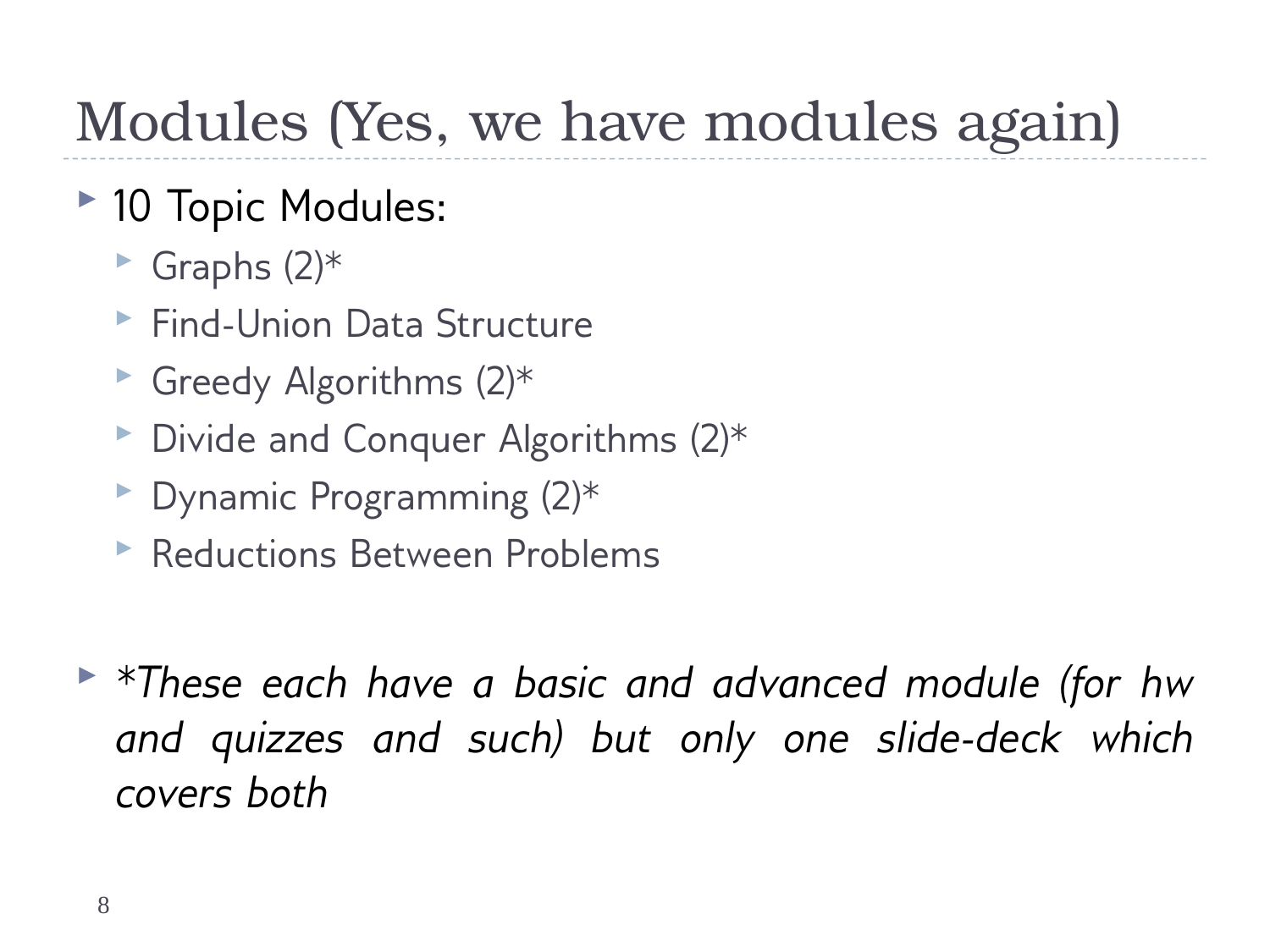

# Modules (Yes, we have modules again)
10 Topic Modules:
Graphs (2)*
Find-Union Data Structure
Greedy Algorithms (2)*
Divide and Conquer Algorithms (2)*
Dynamic Programming (2)*
Reductions Between Problems

*These each have a basic and advanced module (for hw and quizzes and such) but only one slide-deck which covers both
8